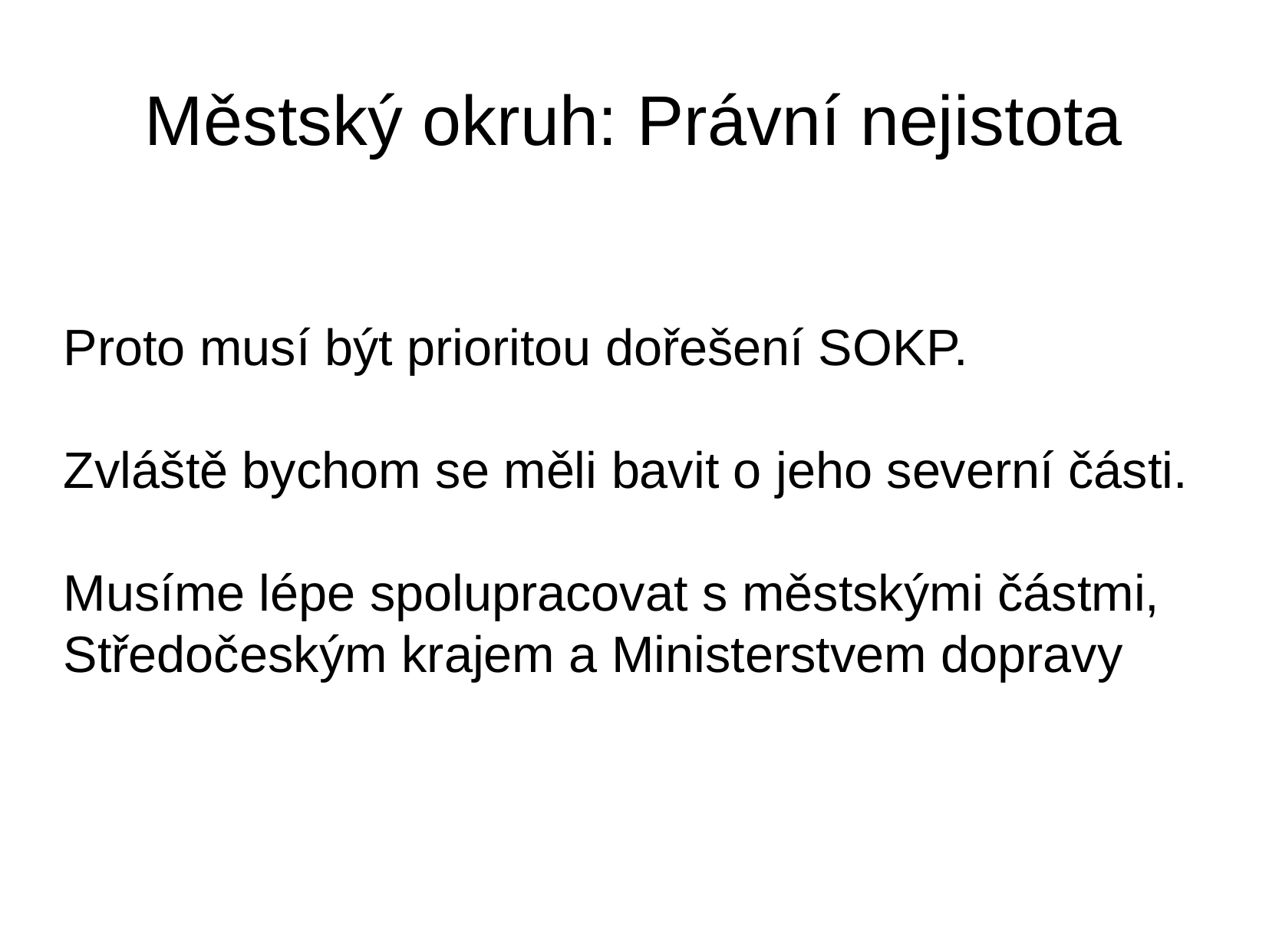

Městský okruh: Právní nejistota
Proto musí být prioritou dořešení SOKP.

Zvláště bychom se měli bavit o jeho severní části.

Musíme lépe spolupracovat s městskými částmi, Středočeským krajem a Ministerstvem dopravy